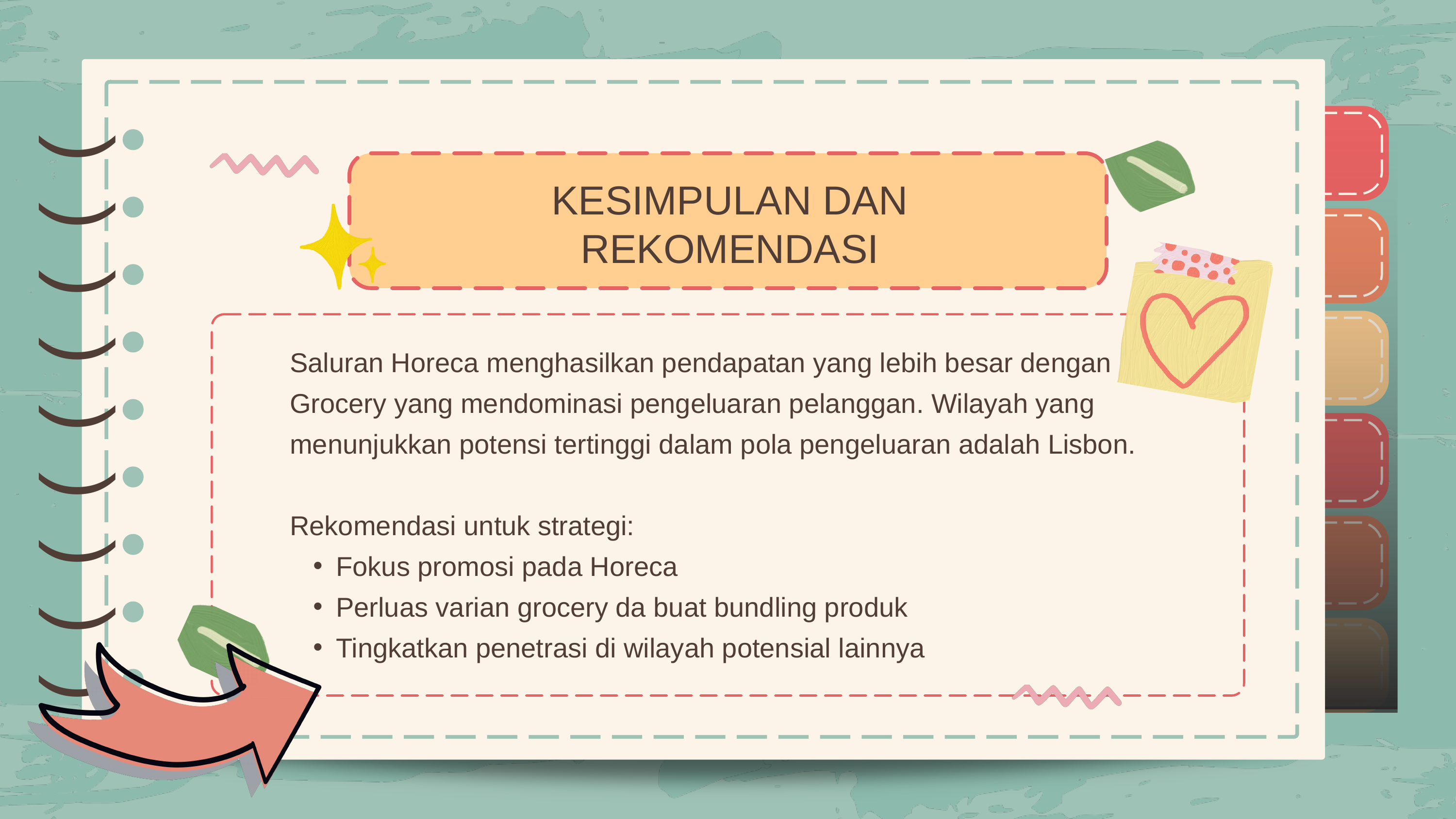

)
)
)
)
)
)
)
)
)

)
)
)
)
)
)
)
)
)

KESIMPULAN DAN REKOMENDASI

Saluran Horeca menghasilkan pendapatan yang lebih besar dengan Grocery yang mendominasi pengeluaran pelanggan. Wilayah yang menunjukkan potensi tertinggi dalam pola pengeluaran adalah Lisbon.

Rekomendasi untuk strategi:
Fokus promosi pada Horeca
Perluas varian grocery da buat bundling produk
Tingkatkan penetrasi di wilayah potensial lainnya